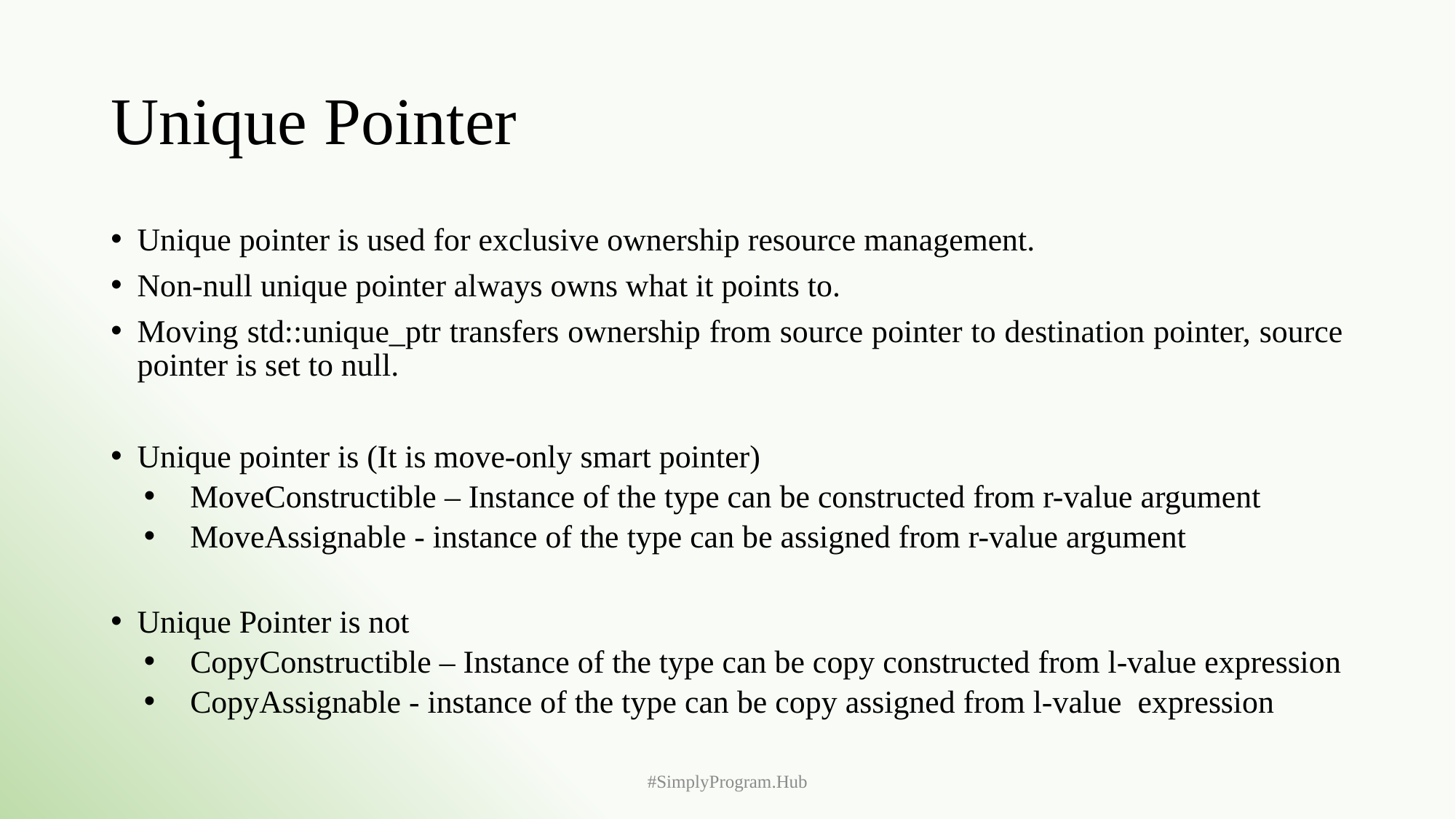

# Unique Pointer
Unique pointer is used for exclusive ownership resource management.
Non-null unique pointer always owns what it points to.
Moving std::unique_ptr transfers ownership from source pointer to destination pointer, source pointer is set to null.

Unique pointer is (It is move-only smart pointer)
MoveConstructible – Instance of the type can be constructed from r-value argument
MoveAssignable - instance of the type can be assigned from r-value argument

Unique Pointer is not
CopyConstructible – Instance of the type can be copy constructed from l-value expression
CopyAssignable - instance of the type can be copy assigned from l-value  expression

#SimplyProgram.Hub